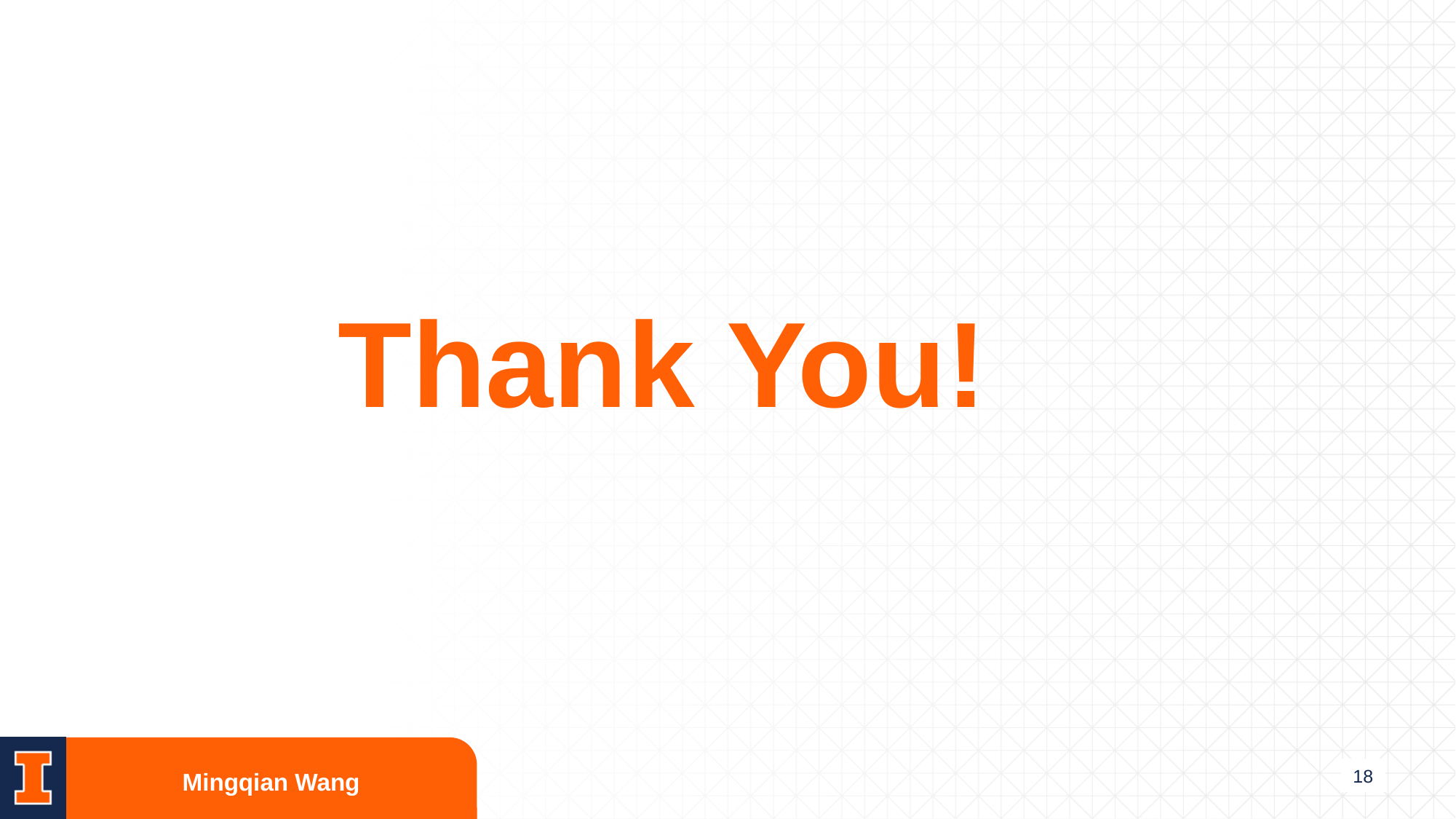

# Thank You!
| arXiv:1308.3432 |
| --- |
18
Mingqian Wang